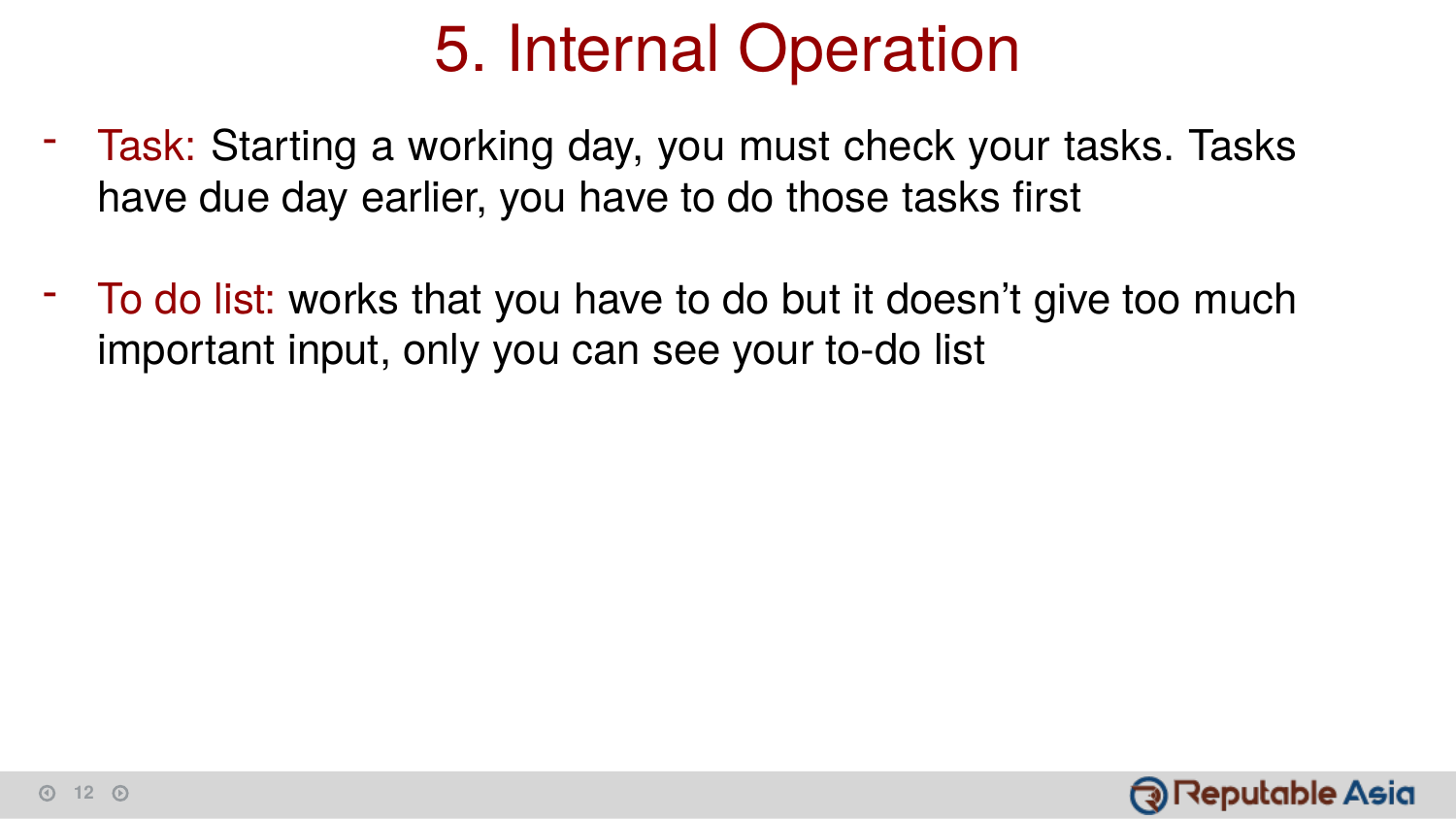

5. Internal Operation
Task: Starting a working day, you must check your tasks. Tasks have due day earlier, you have to do those tasks first

To do list: works that you have to do but it doesn’t give too much important input, only you can see your to-do list
12